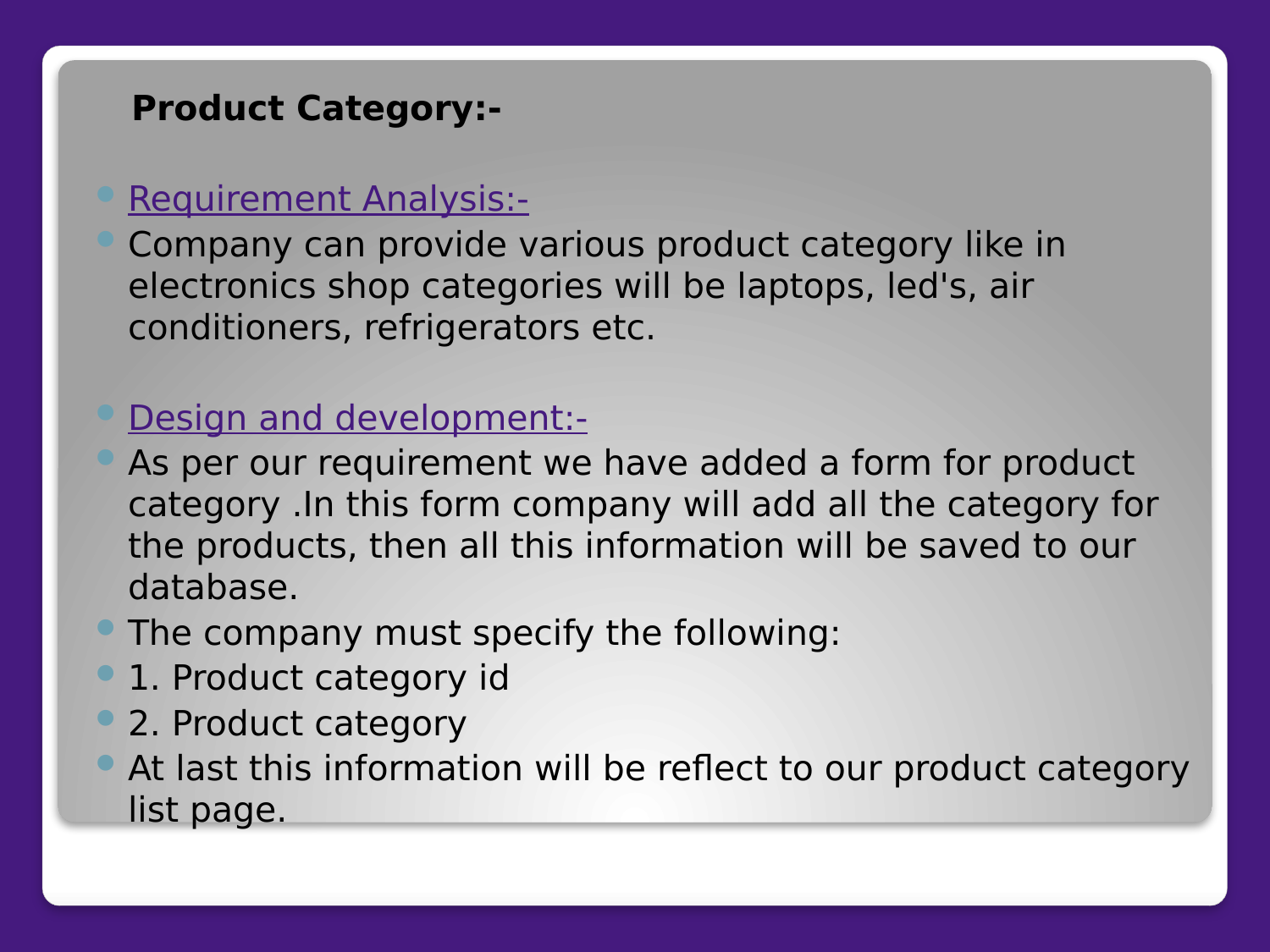

Product Category:-

Requirement Analysis:-
Company can provide various product category like in electronics shop categories will be laptops, led's, air conditioners, refrigerators etc.

Design and development:-
As per our requirement we have added a form for product category .In this form company will add all the category for the products, then all this information will be saved to our database.
The company must specify the following:
1. Product category id
2. Product category
At last this information will be reflect to our product category list page.